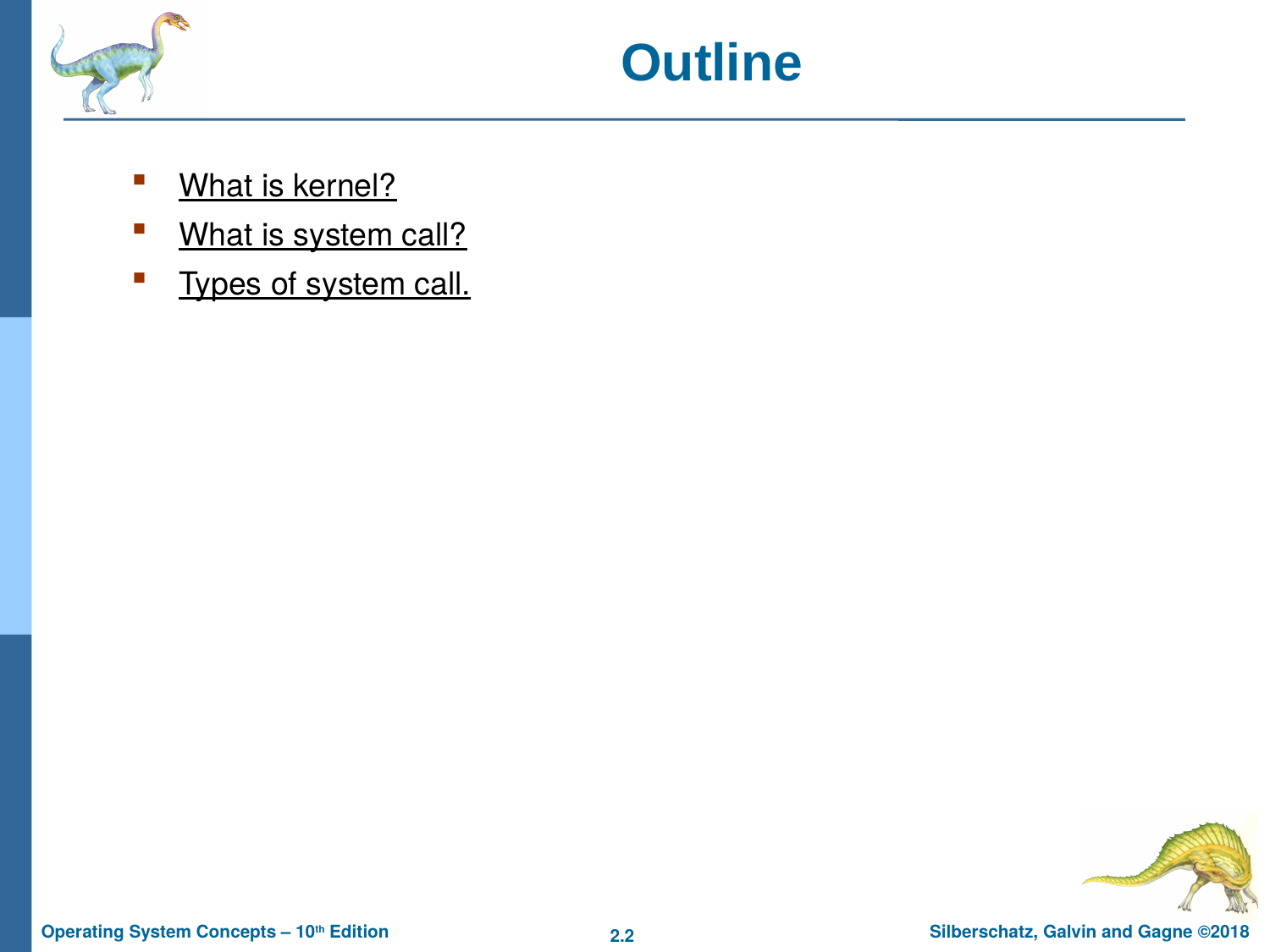

# Outline
What is kernel?
What is system call?
Types of system call.